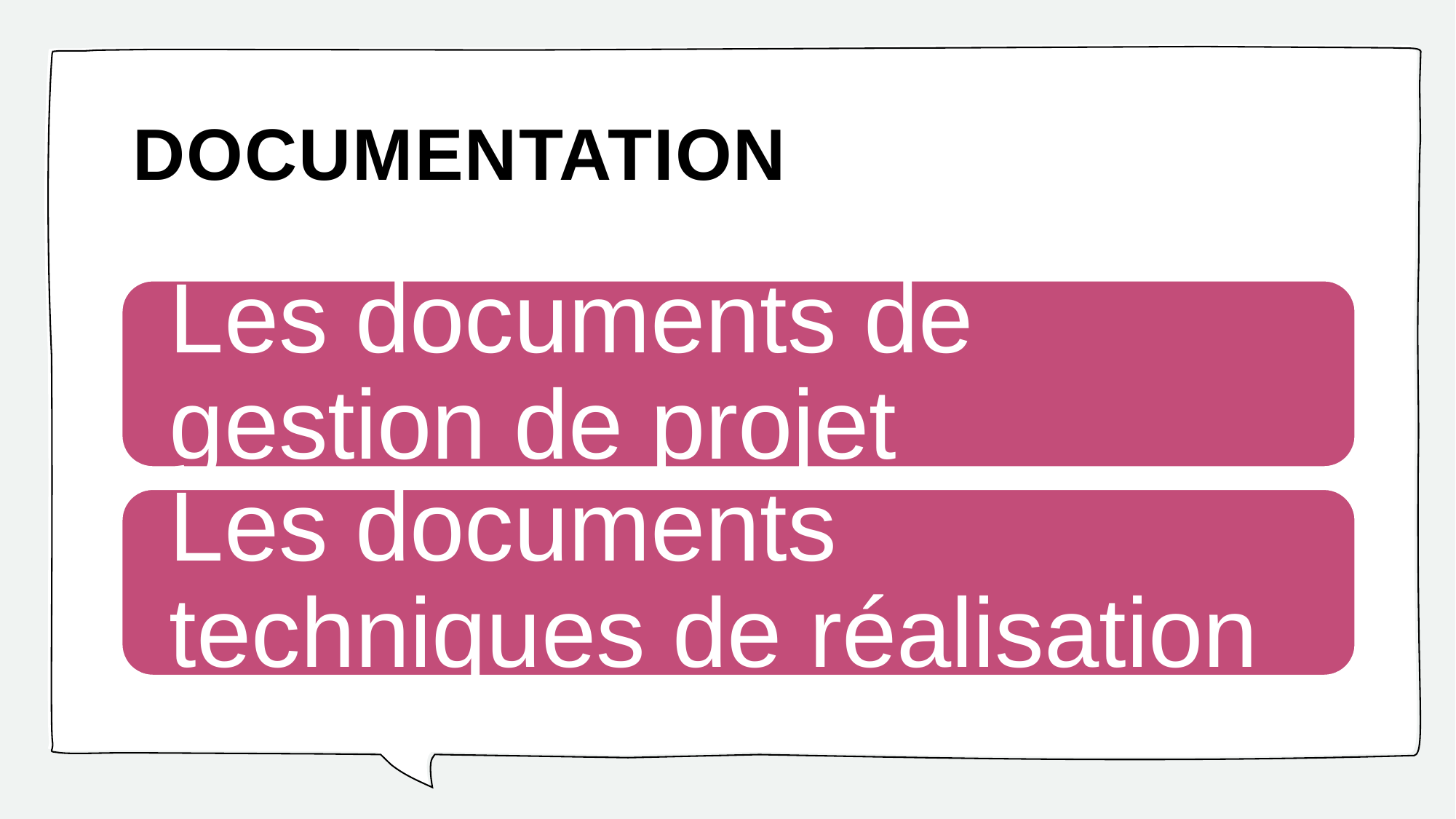

# DOCUMENTATION
Les documents de gestion de projet
Les documents techniques de réalisation